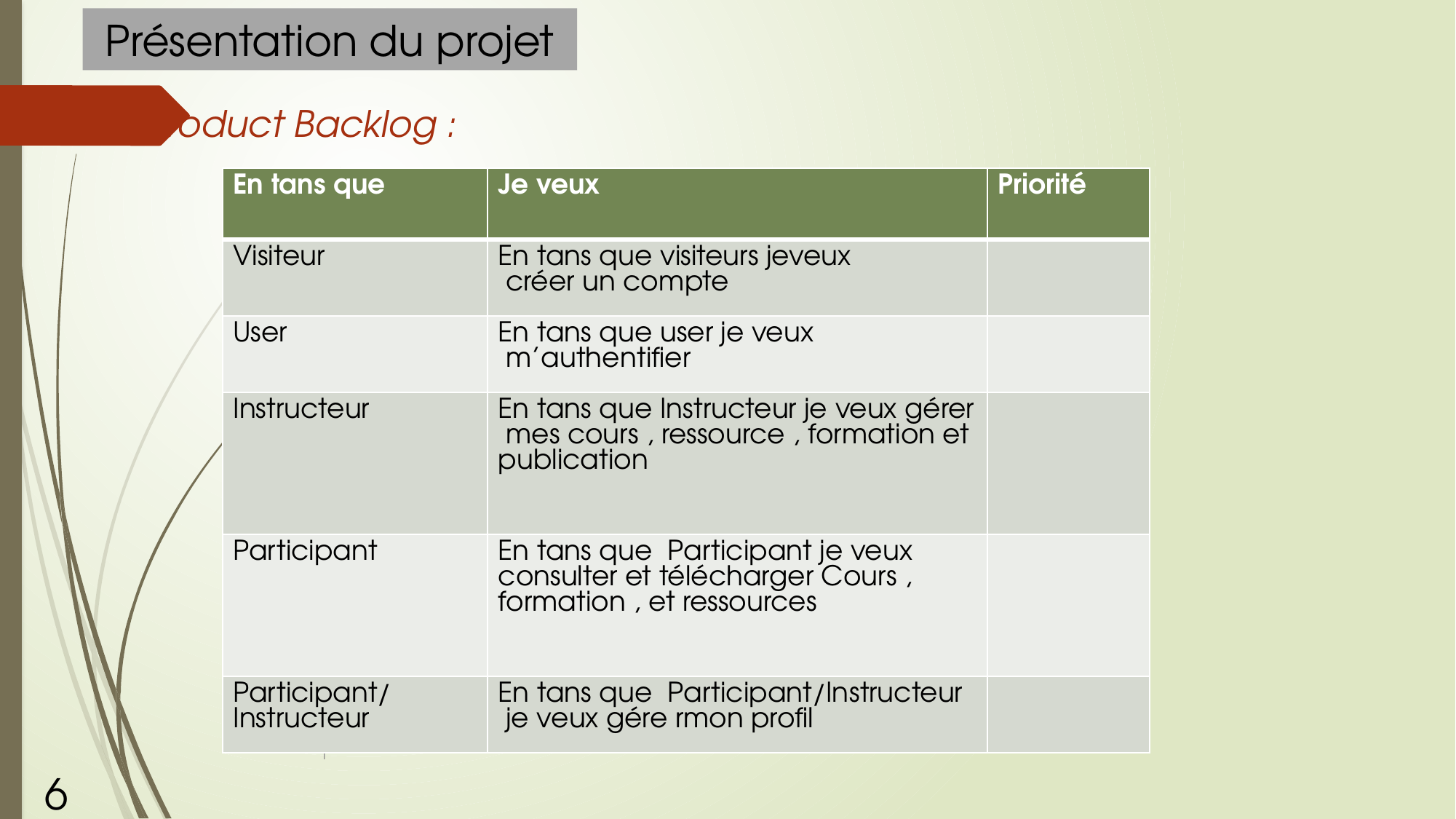

Présentation du projet
Product Backlog :
| En tans que | Je veux | Priorité |
| --- | --- | --- |
| Visiteur | En tans que visiteurs jeveux créer un compte |  |
| User | En tans que user je veux m’authentifier |  |
| Instructeur | En tans que Instructeur je veux gérer mes cours , ressource , formation et publication |  |
| Participant | En tans que Participant je veux consulter et télécharger Cours , formation , et ressources |  |
| Participant/Instructeur | En tans que Participant/Instructeur je veux gére rmon profil |  |
1
6